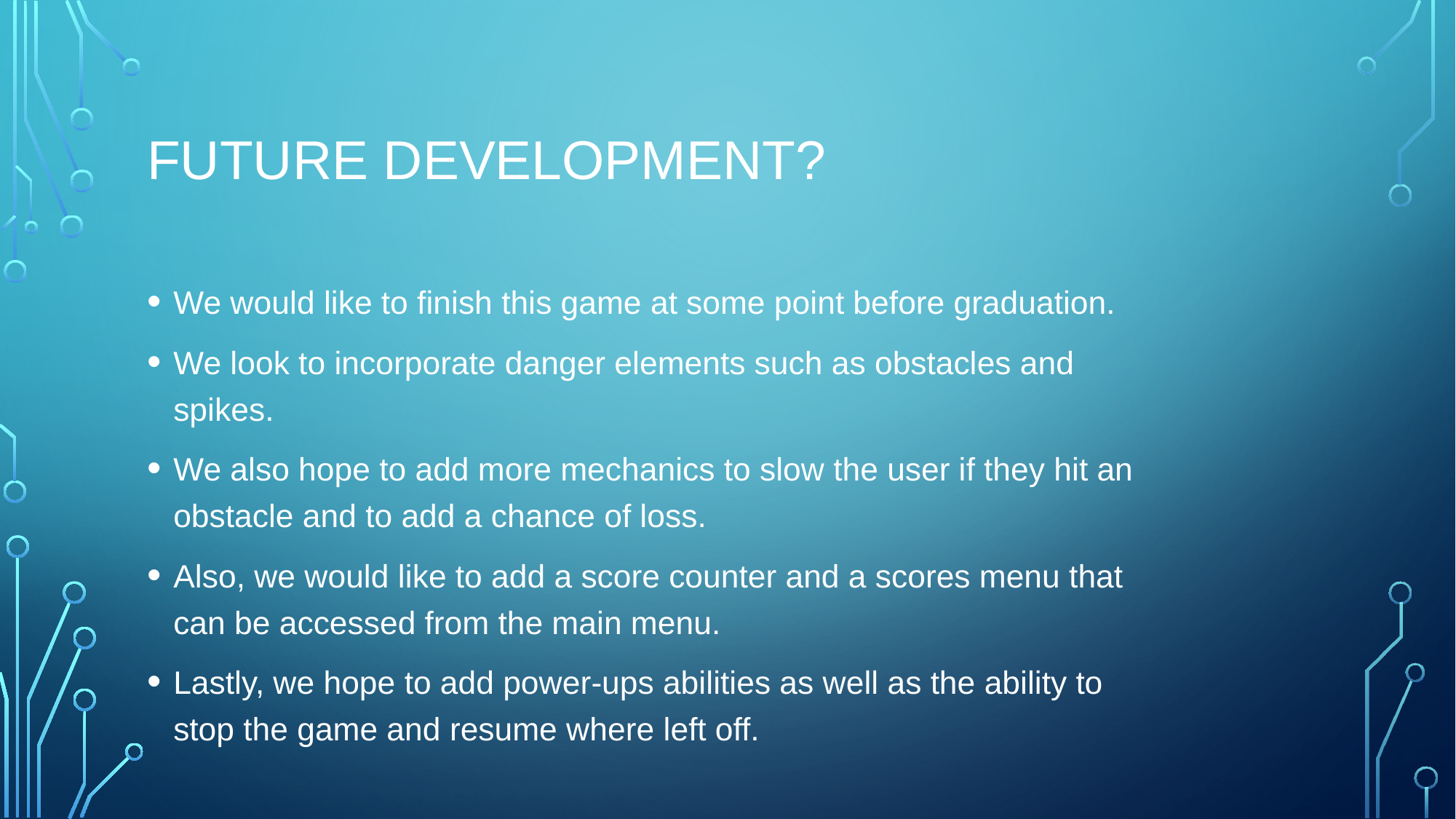

# Future Development?
We would like to finish this game at some point before graduation.
We look to incorporate danger elements such as obstacles and spikes.
We also hope to add more mechanics to slow the user if they hit an obstacle and to add a chance of loss.
Also, we would like to add a score counter and a scores menu that can be accessed from the main menu.
Lastly, we hope to add power-ups abilities as well as the ability to stop the game and resume where left off.